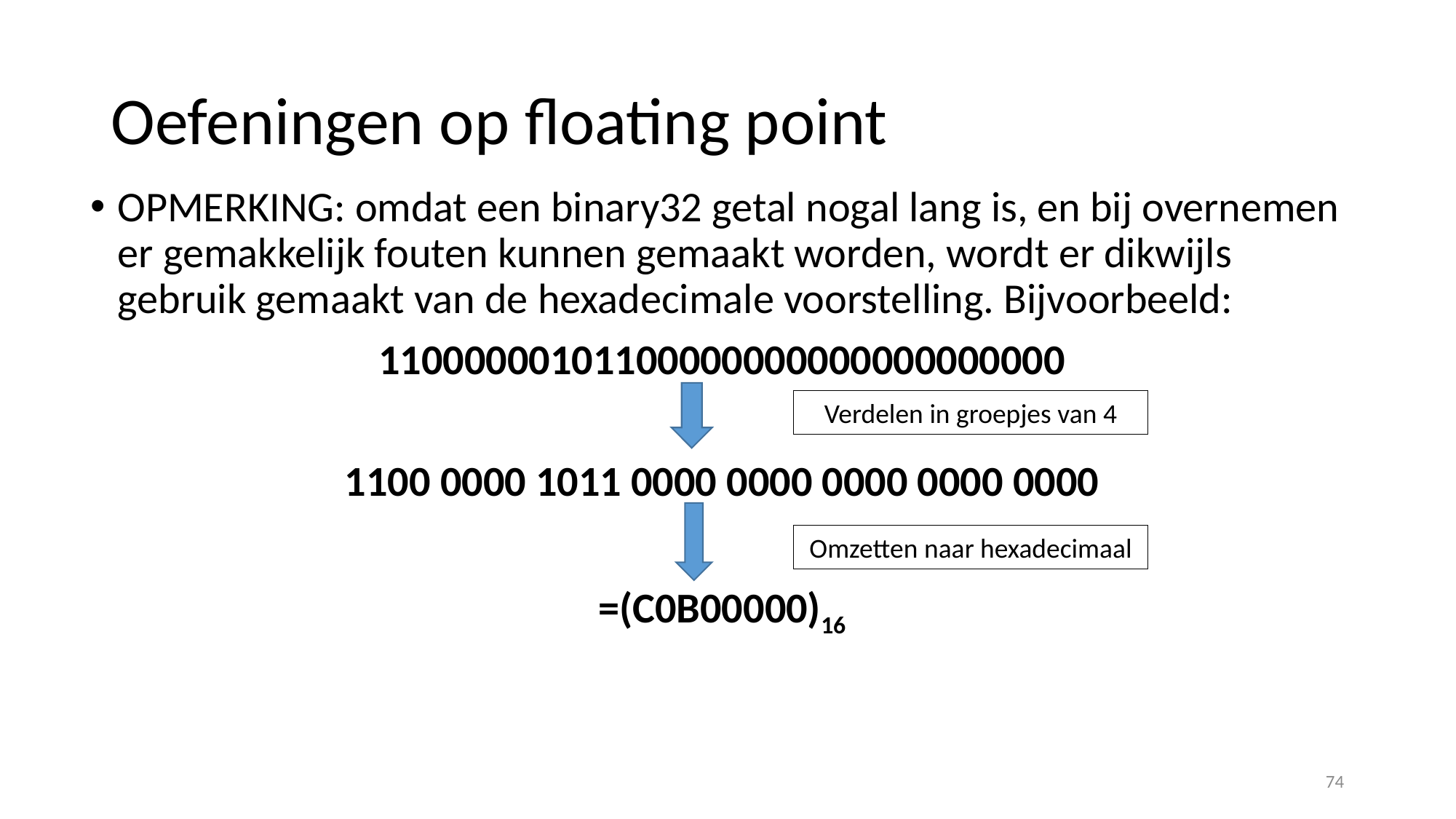

# Oefeningen op floating point
OPMERKING: omdat een binary32 getal nogal lang is, en bij overnemen er gemakkelijk fouten kunnen gemaakt worden, wordt er dikwijls gebruik gemaakt van de hexadecimale voorstelling. Bijvoorbeeld:
11000000101100000000000000000000

1100 0000 1011 0000 0000 0000 0000 0000

=(C0B00000)16

Verdelen in groepjes van 4

Omzetten naar hexadecimaal
74